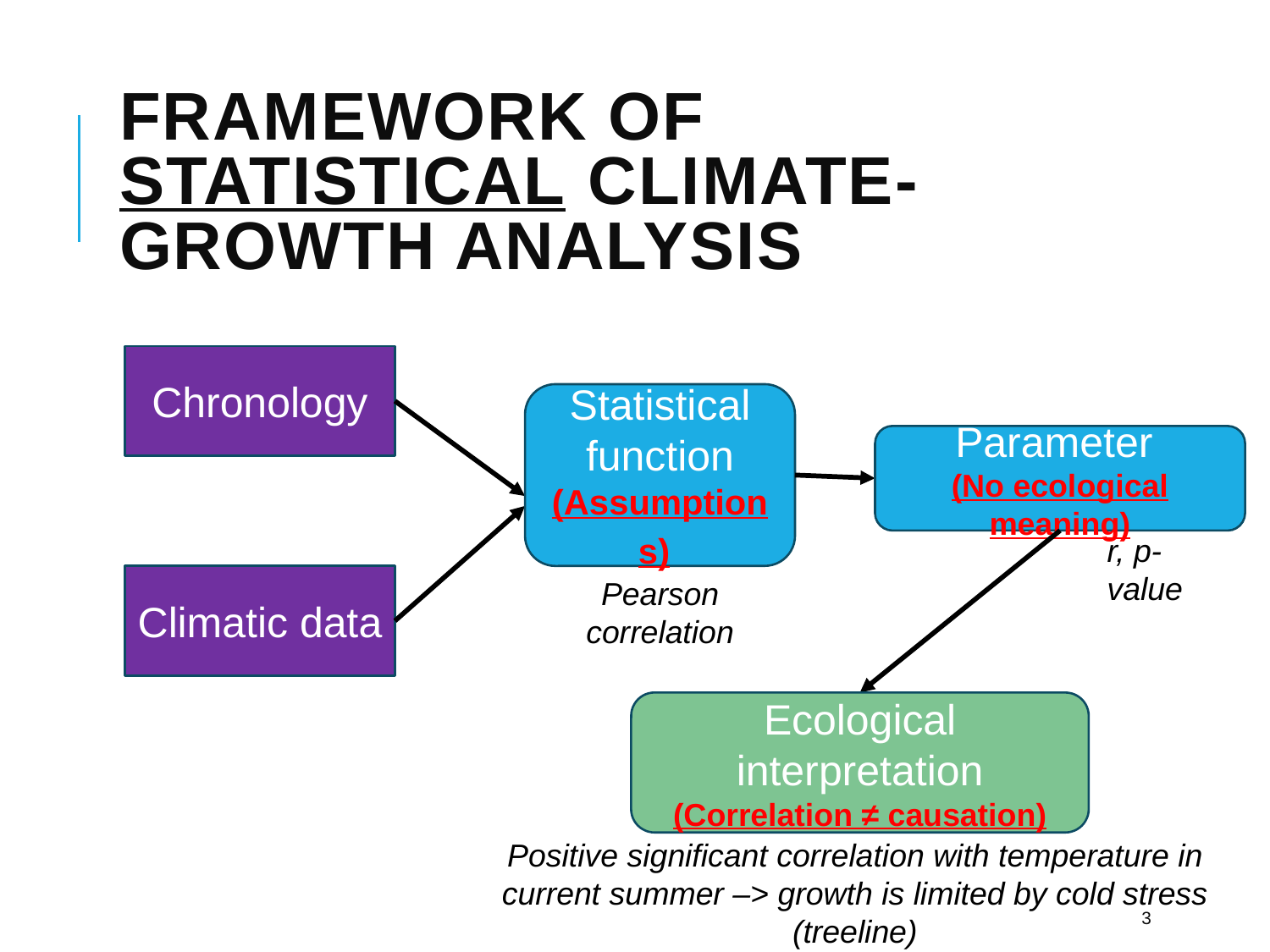

# Framework of statistical climate-growth analysis
Chronology
Statistical function (Assumptions)
Parameter
(No ecological meaning)
r, p-value
Climatic data
Pearson correlation
Ecological interpretation
(Correlation ≠ causation)
Positive significant correlation with temperature in current summer –> growth is limited by cold stress (treeline)
3